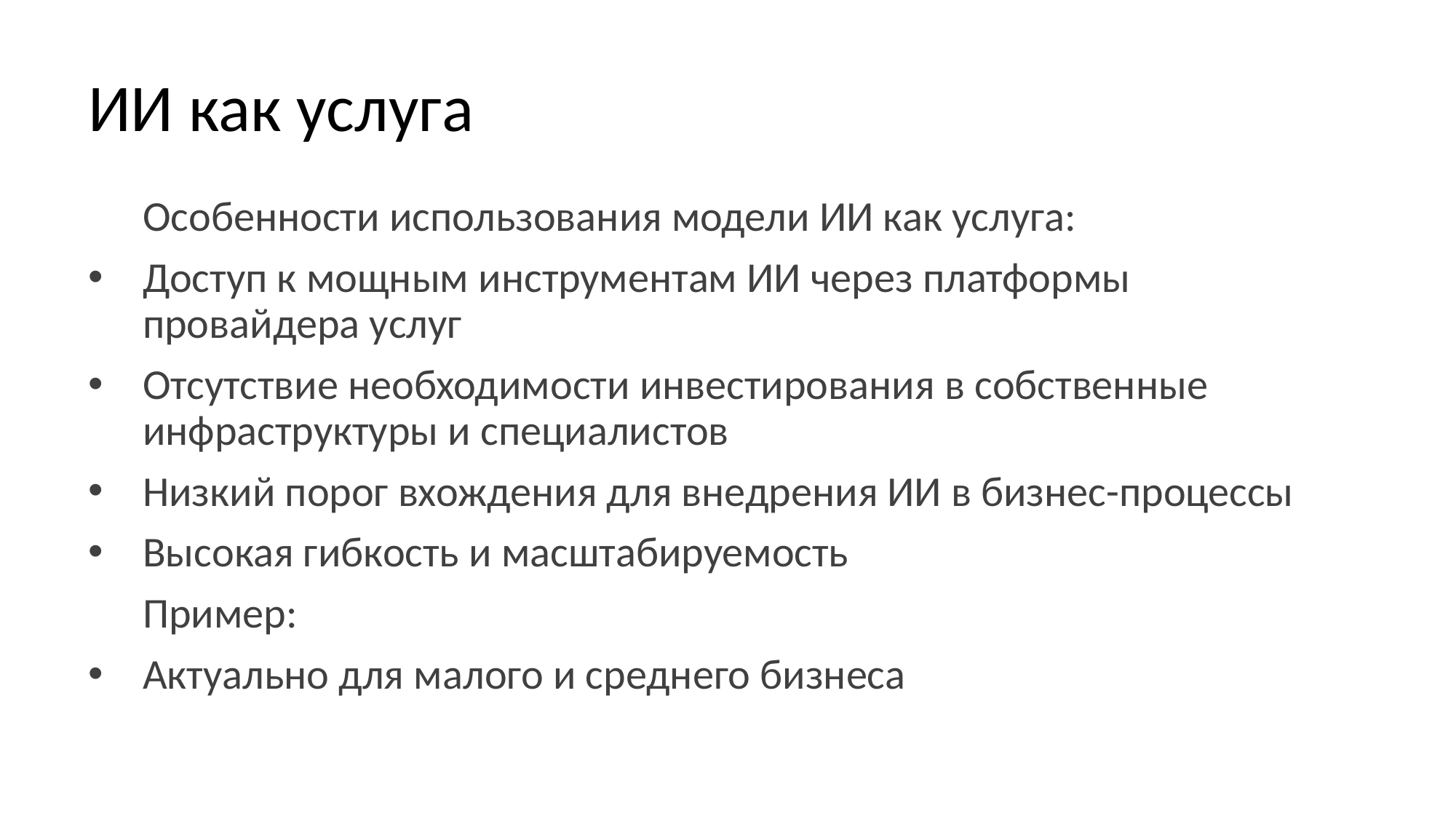

# ИИ как услуга
Особенности использования модели ИИ как услуга:
Доступ к мощным инструментам ИИ через платформы провайдера услуг
Отсутствие необходимости инвестирования в собственные инфраструктуры и специалистов
Низкий порог вхождения для внедрения ИИ в бизнес-процессы
Высокая гибкость и масштабируемость
Пример:
Актуально для малого и среднего бизнеса